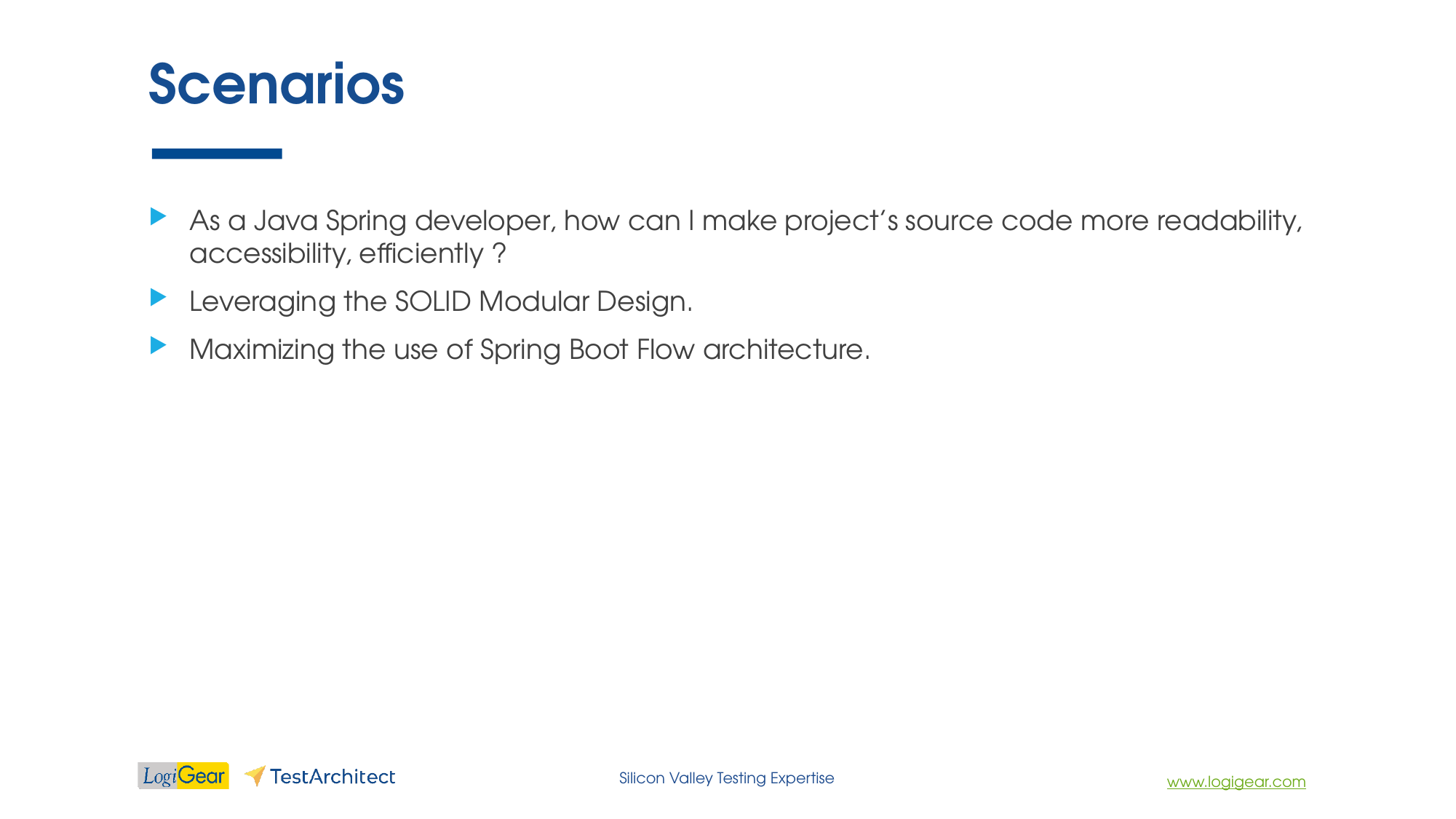

# Scenarios
As a Java Spring developer, how can I make project’s source code more readability, accessibility, efficiently ?
Leveraging the SOLID Modular Design.
Maximizing the use of Spring Boot Flow architecture.